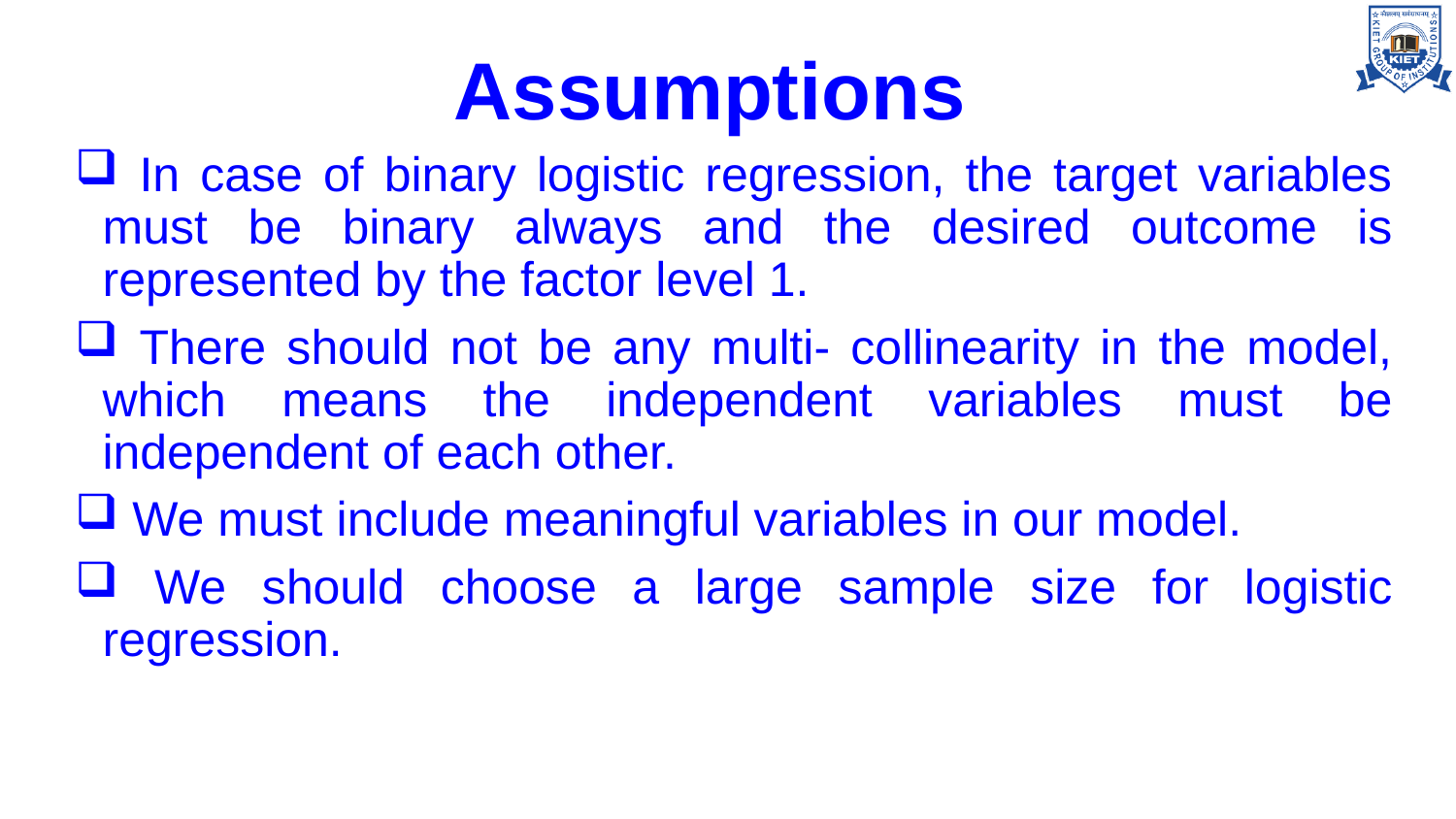

# Assumptions
 In case of binary logistic regression, the target variables must be binary always and the desired outcome is represented by the factor level 1.
 There should not be any multi- collinearity in the model, which means the independent variables must be independent of each other.
 We must include meaningful variables in our model.
 We should choose a large sample size for logistic regression.